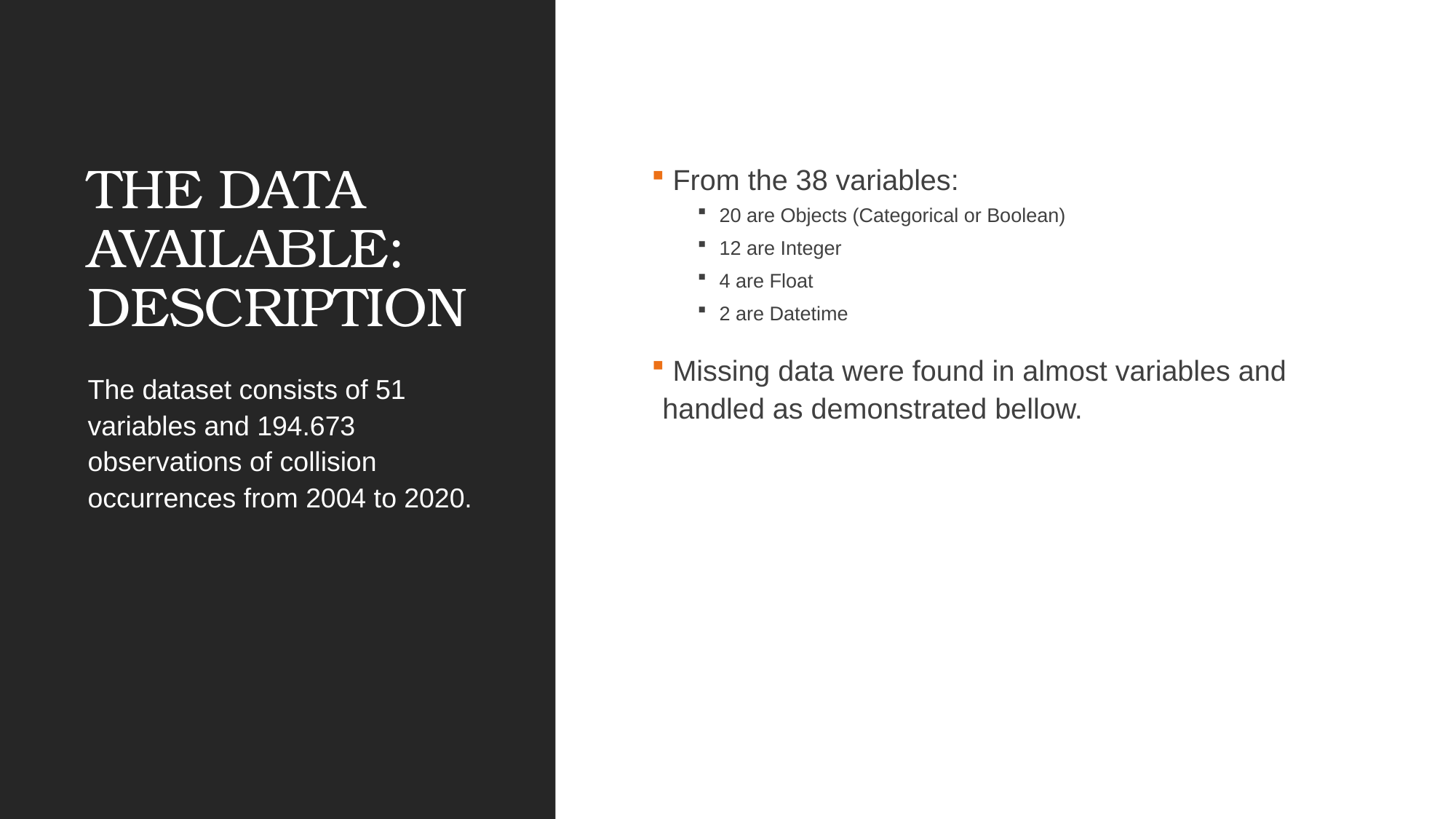

# The Data Available: Description

 From the 38 variables:
20 are Objects (Categorical or Boolean)
12 are Integer
4 are Float
2 are Datetime
 Missing data were found in almost variables and handled as demonstrated bellow.
The dataset consists of 51 variables and 194.673 observations of collision occurrences from 2004 to 2020.